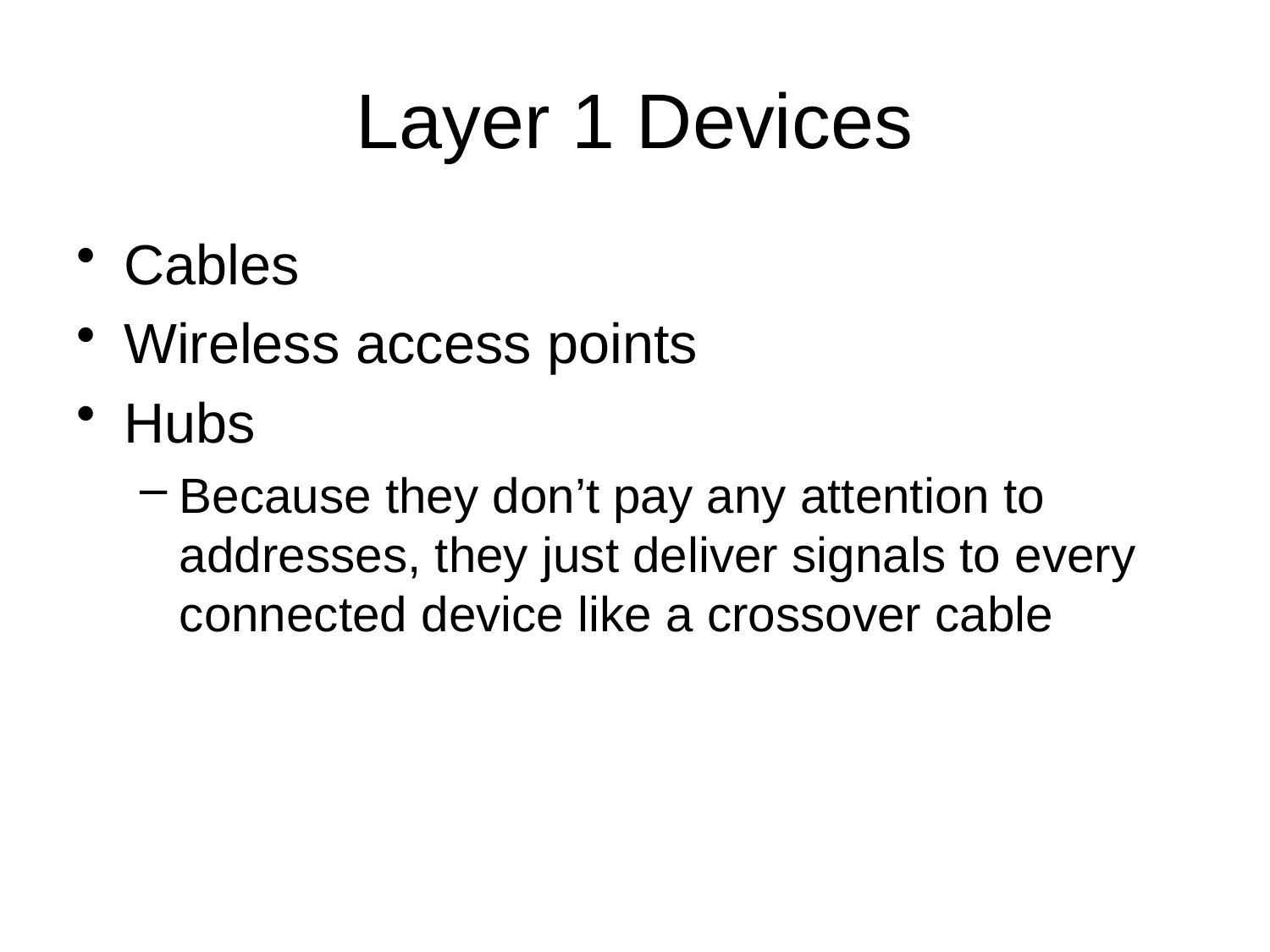

# Layer 1 Devices
Cables
Wireless access points
Hubs
Because they don’t pay any attention to addresses, they just deliver signals to every connected device like a crossover cable